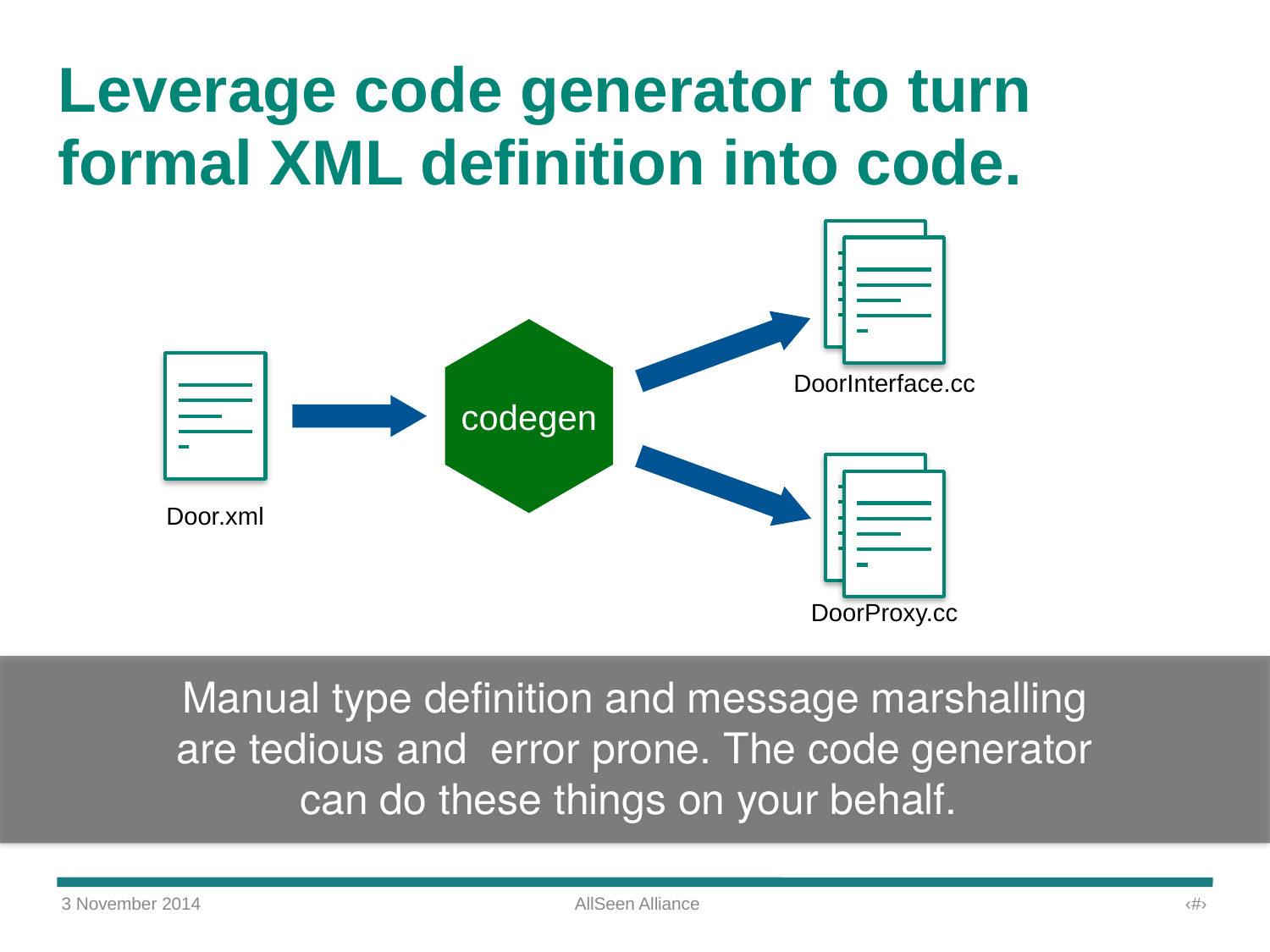

# Leverage code generator to turn formal XML definition into code.

codegen

DoorInterface.cc

Door.xml
DoorProxy.cc
Manual type definition and message marshalling are tedious and  error prone. The code generator can do these things on your behalf.